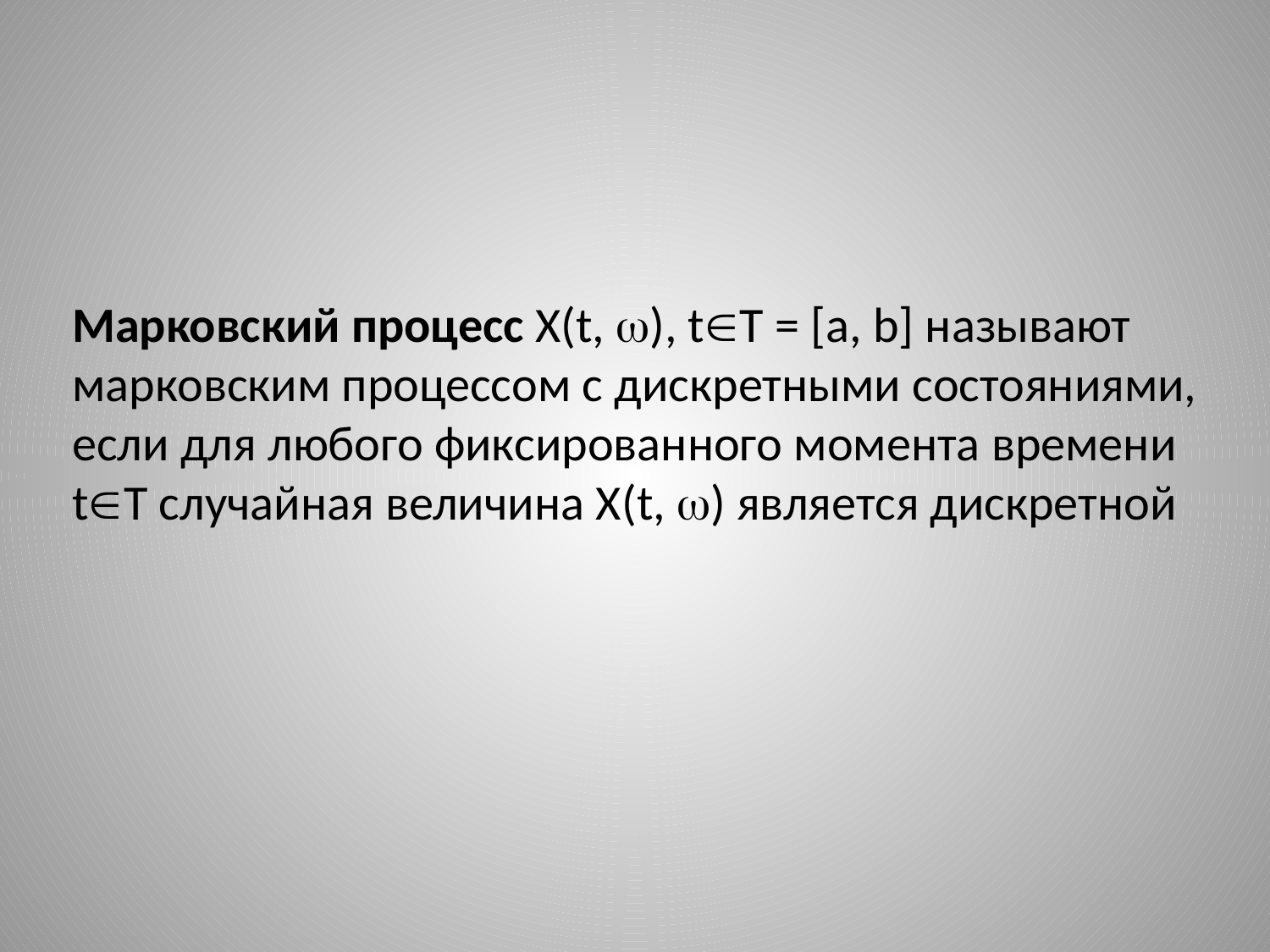

Марковский процесс X(t, ω), t∈T = [a, b] называют марковским процессом с дискретными состояниями, если для любого фиксированного момента времени t∈T случайная величина X(t, ω) является дискретной